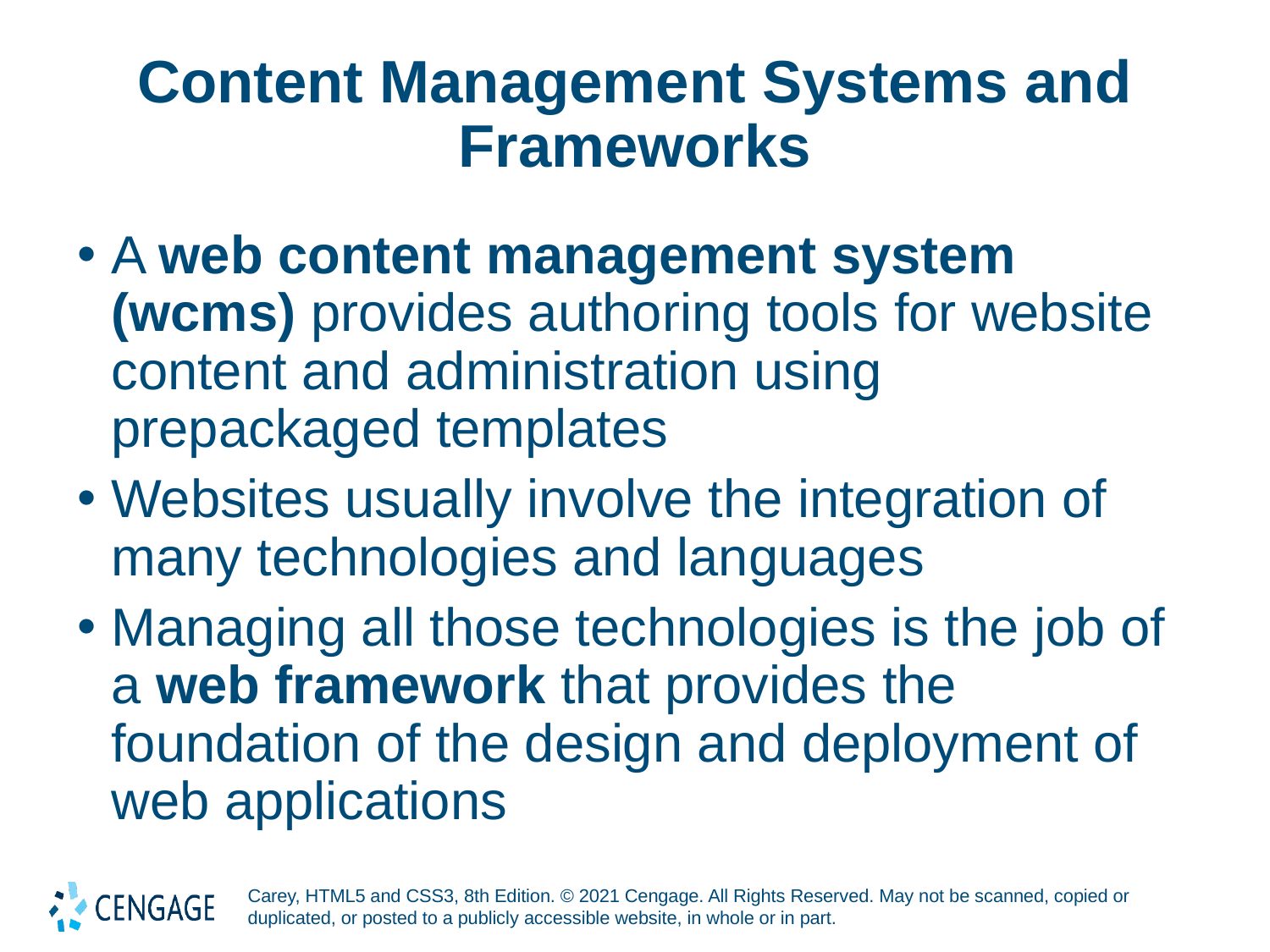

# Content Management Systems and Frameworks
A web content management system (wcms) provides authoring tools for website content and administration using prepackaged templates
Websites usually involve the integration of many technologies and languages
Managing all those technologies is the job of a web framework that provides the foundation of the design and deployment of web applications